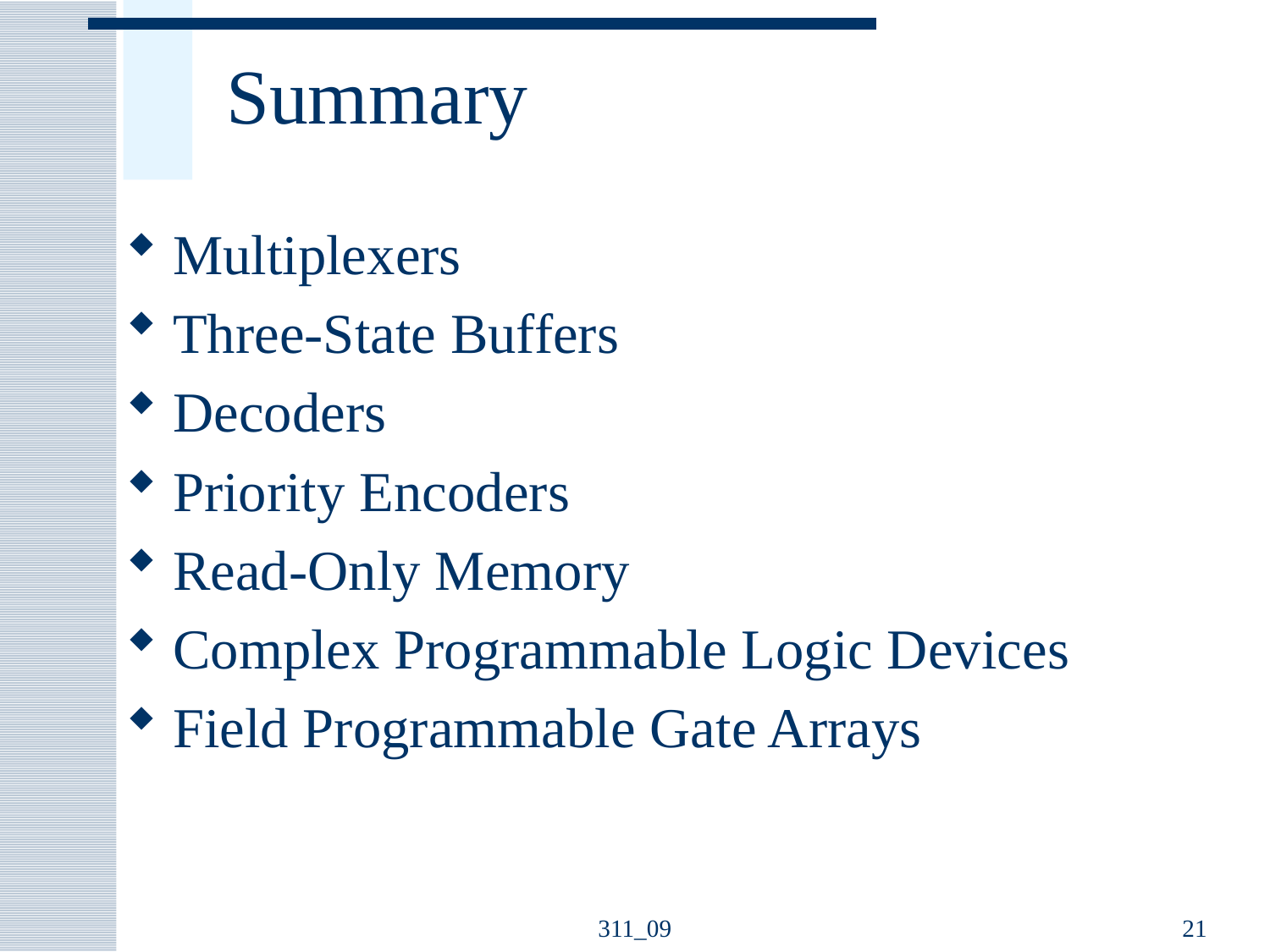

# Summary
Multiplexers
Three-State Buffers
Decoders
Priority Encoders
Read-Only Memory
Complex Programmable Logic Devices
Field Programmable Gate Arrays

311_09
21